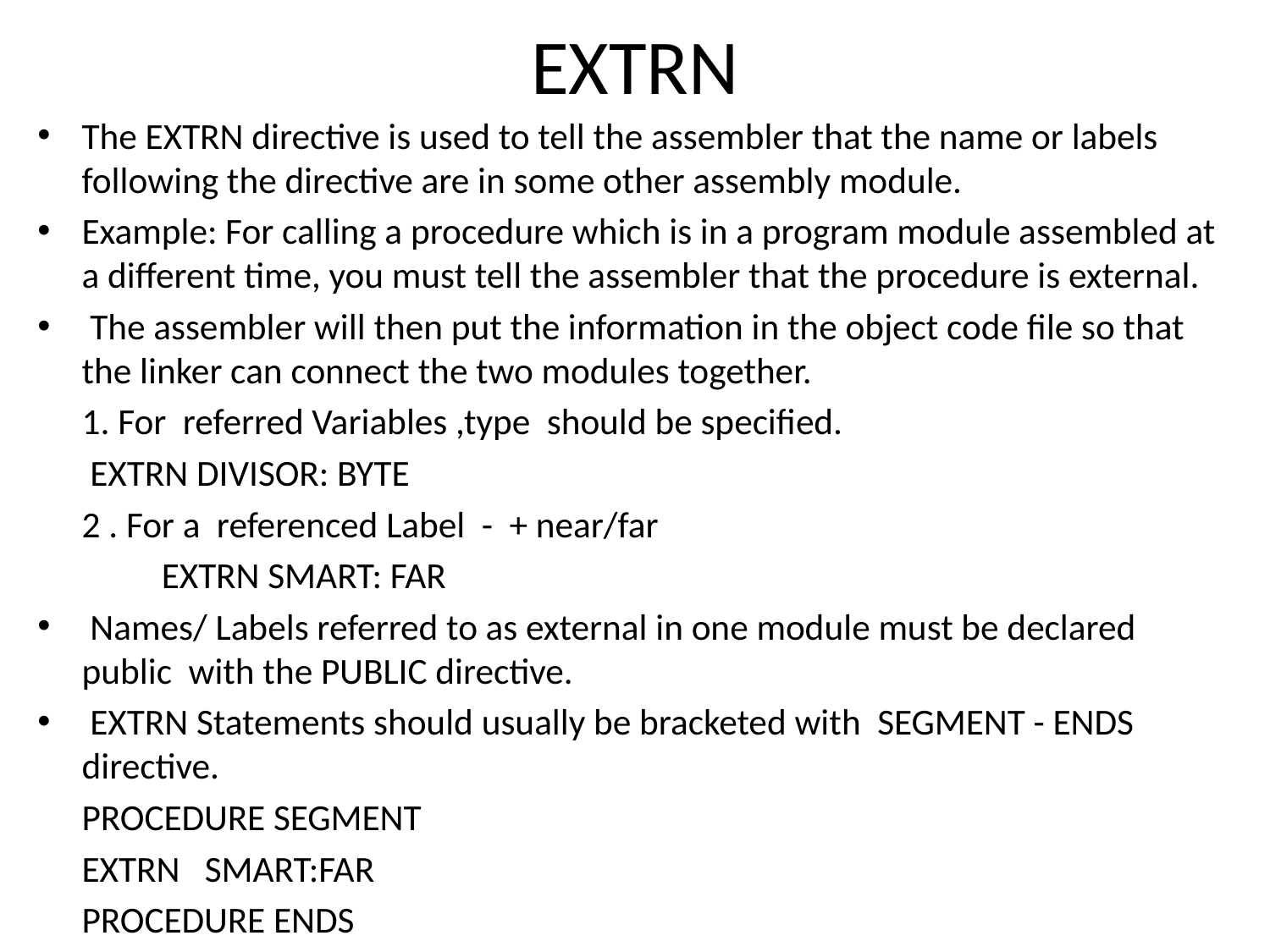

# EXTRN
The EXTRN directive is used to tell the assembler that the name or labels following the directive are in some other assembly module.
Example: For calling a procedure which is in a program module assembled at a different time, you must tell the assembler that the procedure is external.
 The assembler will then put the information in the object code file so that the linker can connect the two modules together.
	1. For  referred Variables ,type  should be specified.
		 EXTRN DIVISOR: BYTE
	2 . For a  referenced Label  -  + near/far
               EXTRN SMART: FAR
 Names/ Labels referred to as external in one module must be declared public  with the PUBLIC directive.
 EXTRN Statements should usually be bracketed with  SEGMENT - ENDS directive.
		PROCEDURE SEGMENT
		EXTRN   SMART:FAR
		PROCEDURE ENDS